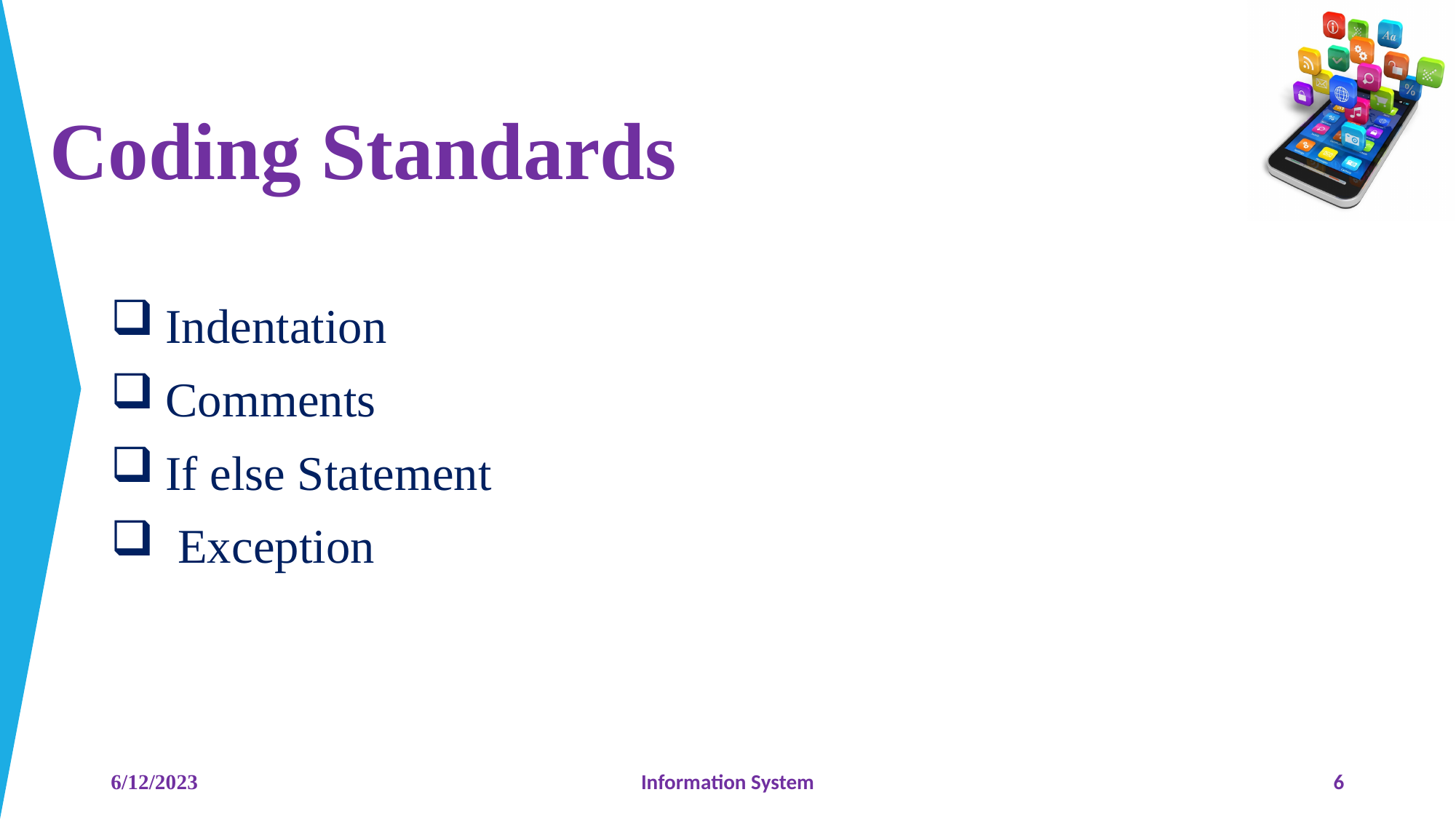

# Coding Standards

Indentation
Comments
If else Statement
 Exception

6/12/2023
Information System
6